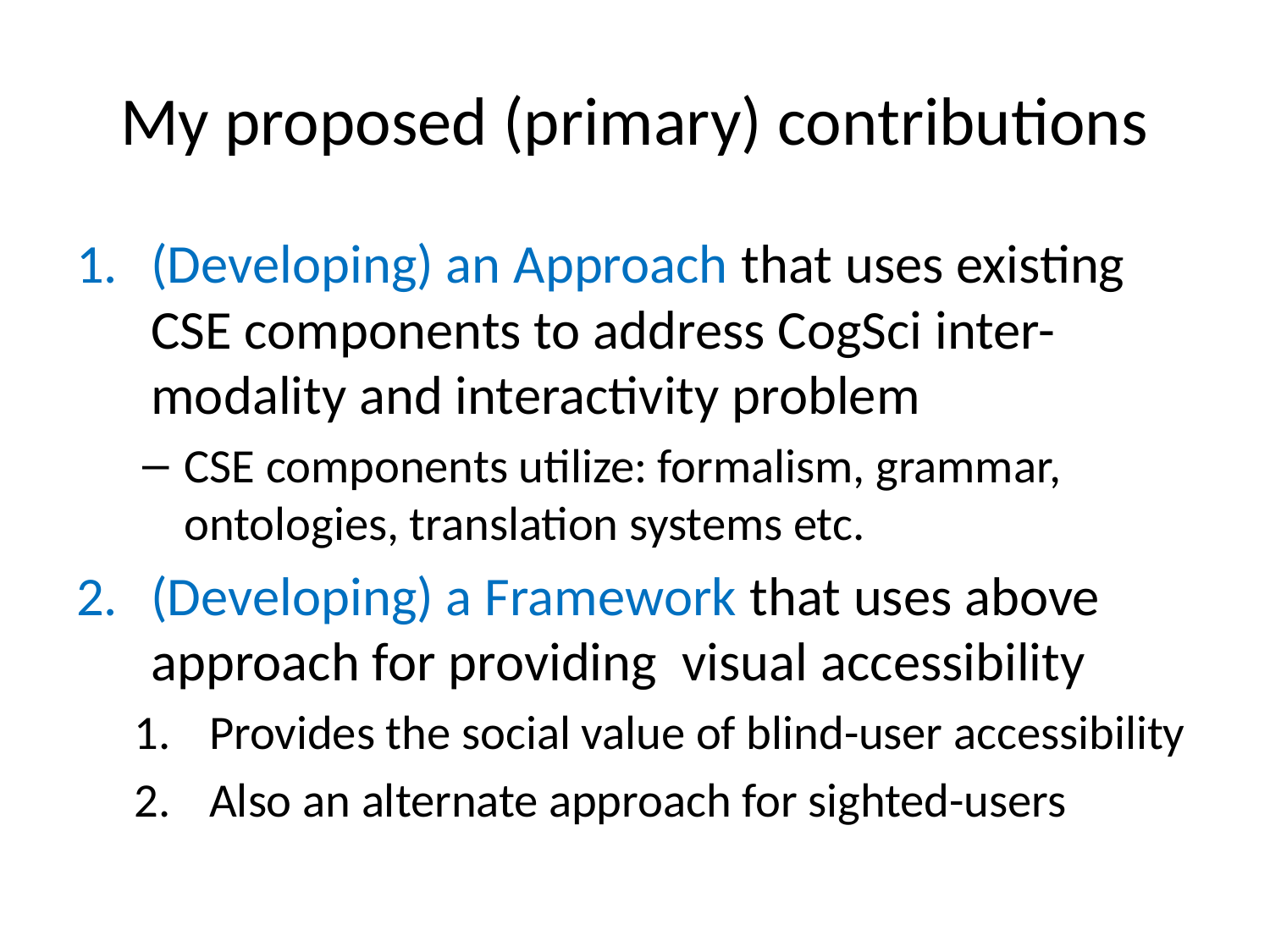

# My proposed (primary) contributions
(Developing) an Approach that uses existing CSE components to address CogSci inter-modality and interactivity problem
CSE components utilize: formalism, grammar, ontologies, translation systems etc.
(Developing) a Framework that uses above approach for providing  visual accessibility
Provides the social value of blind-user accessibility
Also an alternate approach for sighted-users